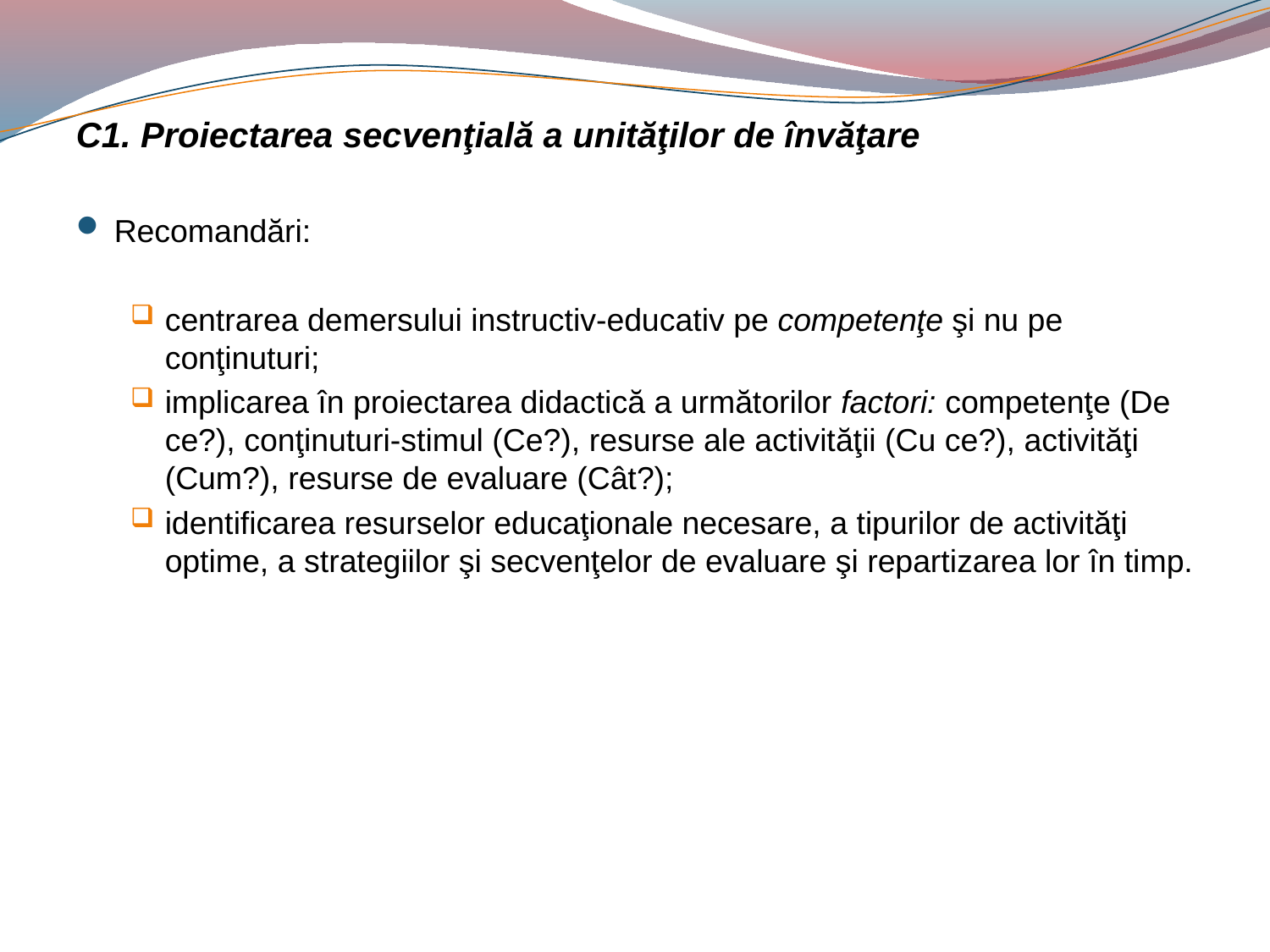

#
C1. Proiectarea secvenţială a unităţilor de învăţare

Recomandări:

centrarea demersului instructiv-educativ pe competenţe şi nu pe conţinuturi;
implicarea în proiectarea didactică a următorilor factori: competenţe (De ce?), conţinuturi-stimul (Ce?), resurse ale activităţii (Cu ce?), activităţi (Cum?), resurse de evaluare (Cât?);
identificarea resurselor educaţionale necesare, a tipurilor de activităţi optime, a strategiilor şi secvenţelor de evaluare şi repartizarea lor în timp.